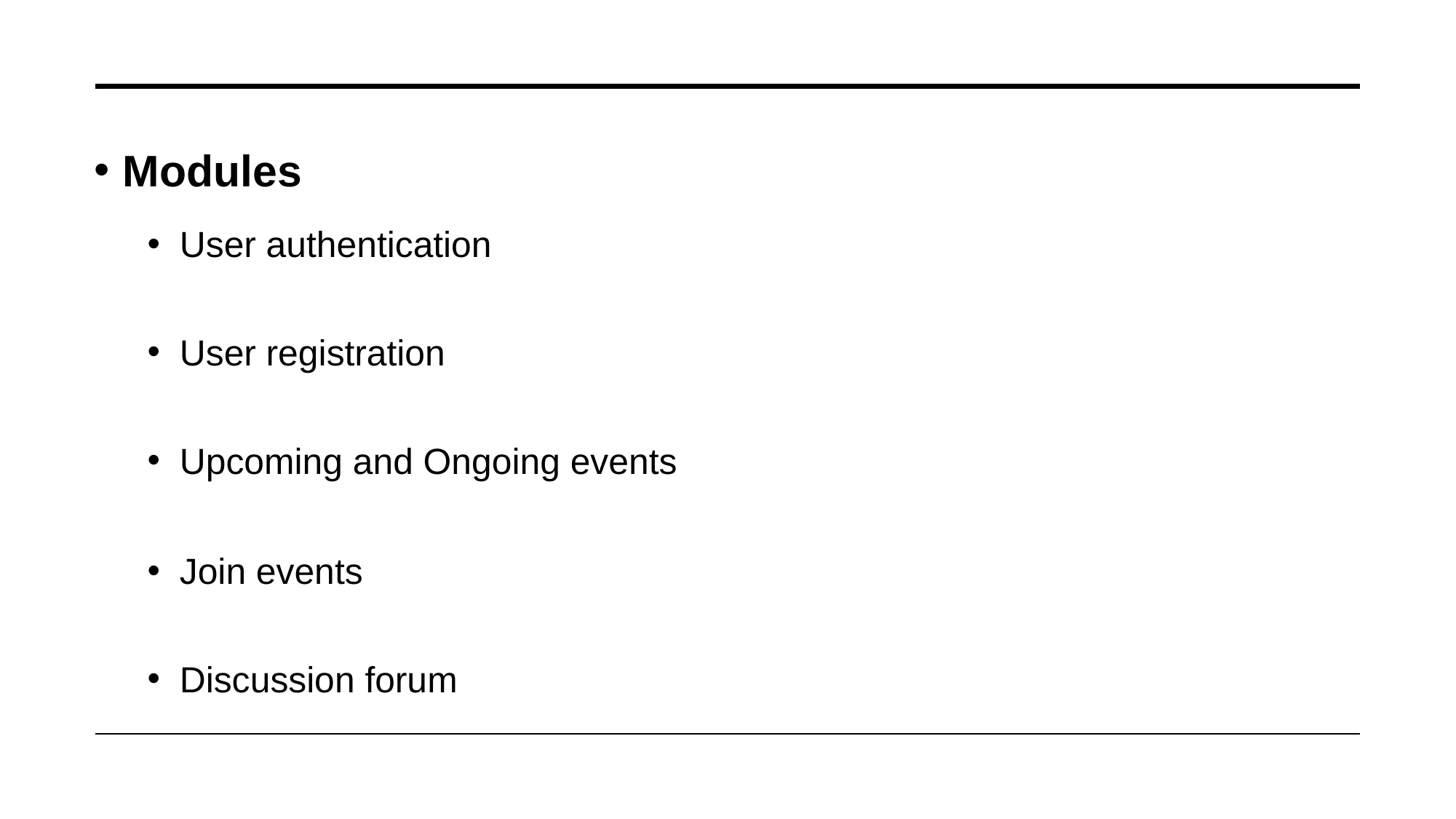

Modules

User authentication

User registration

Upcoming and Ongoing events

Join events

Discussion forum